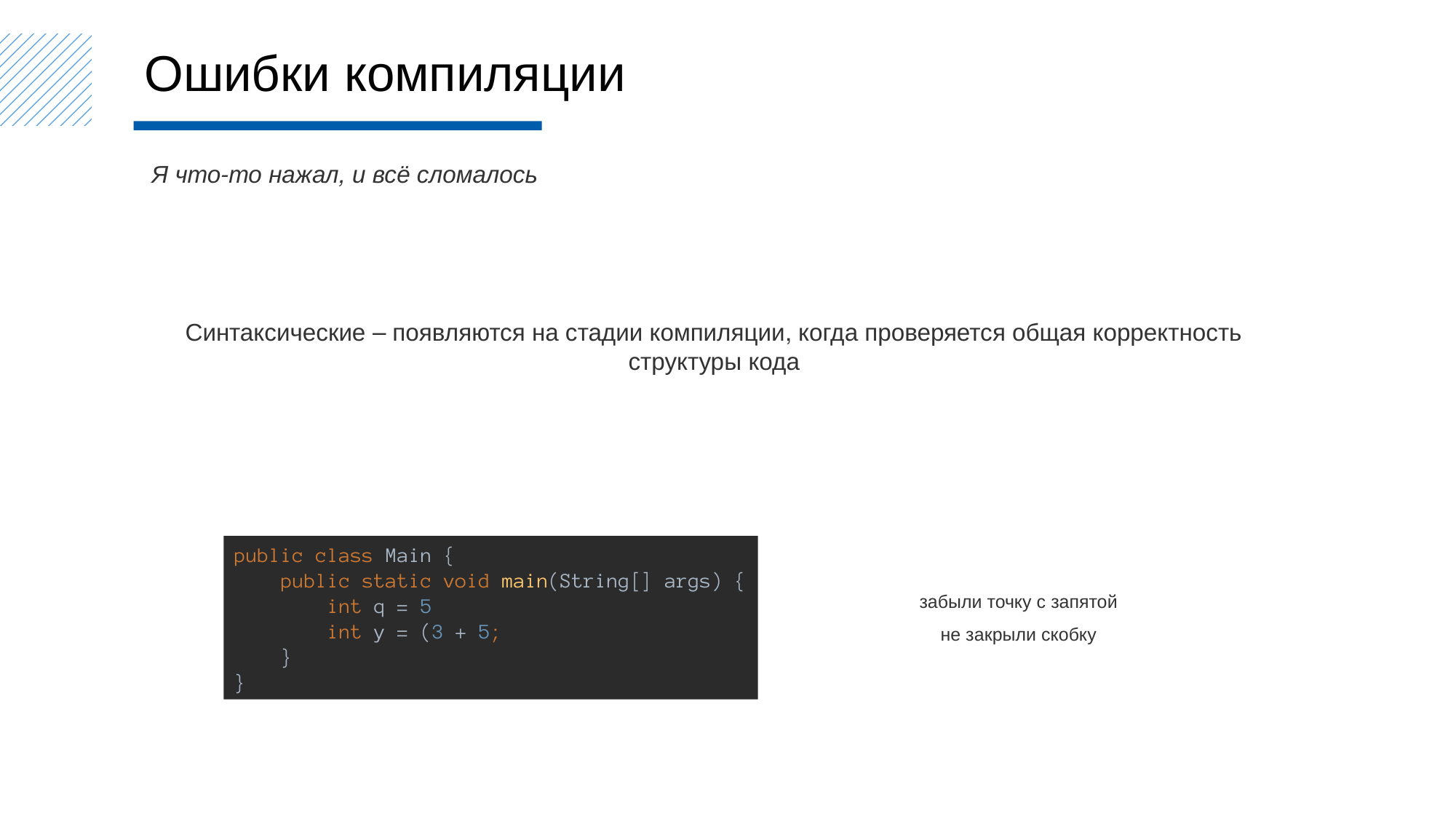

Ошибки компиляции
Я что-то нажал, и всё сломалось
Синтаксические – появляются на стадии компиляции, когда проверяется общая корректность структуры кода
public class Main {
    public static void main(String[] args) {
        int q = 5
        int y = (3 + 5;
    }
}
забыли точку с запятой
не закрыли скобку